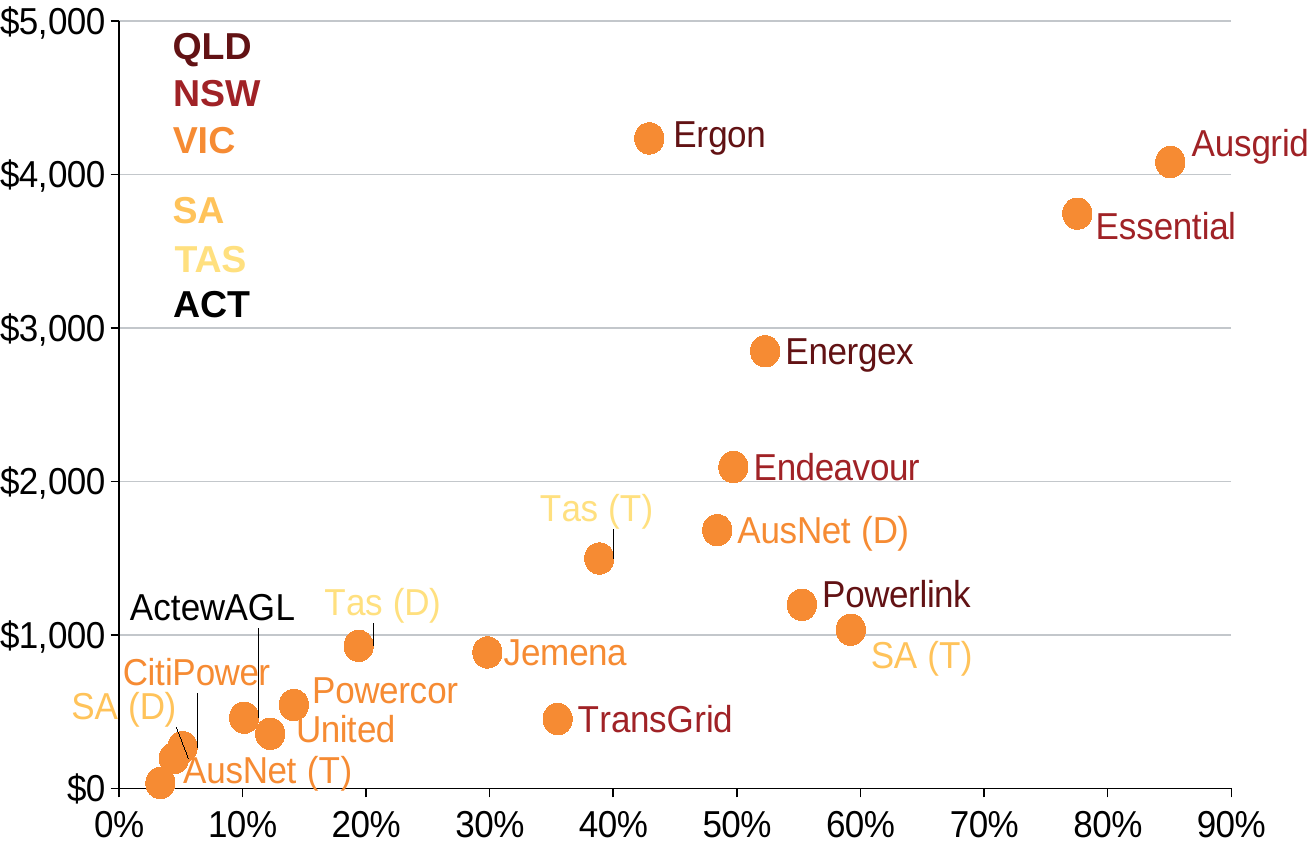

### Chart

| Category | Absolute change |
|---|---|
QLD
NSW
VIC
SA
TAS
ACT